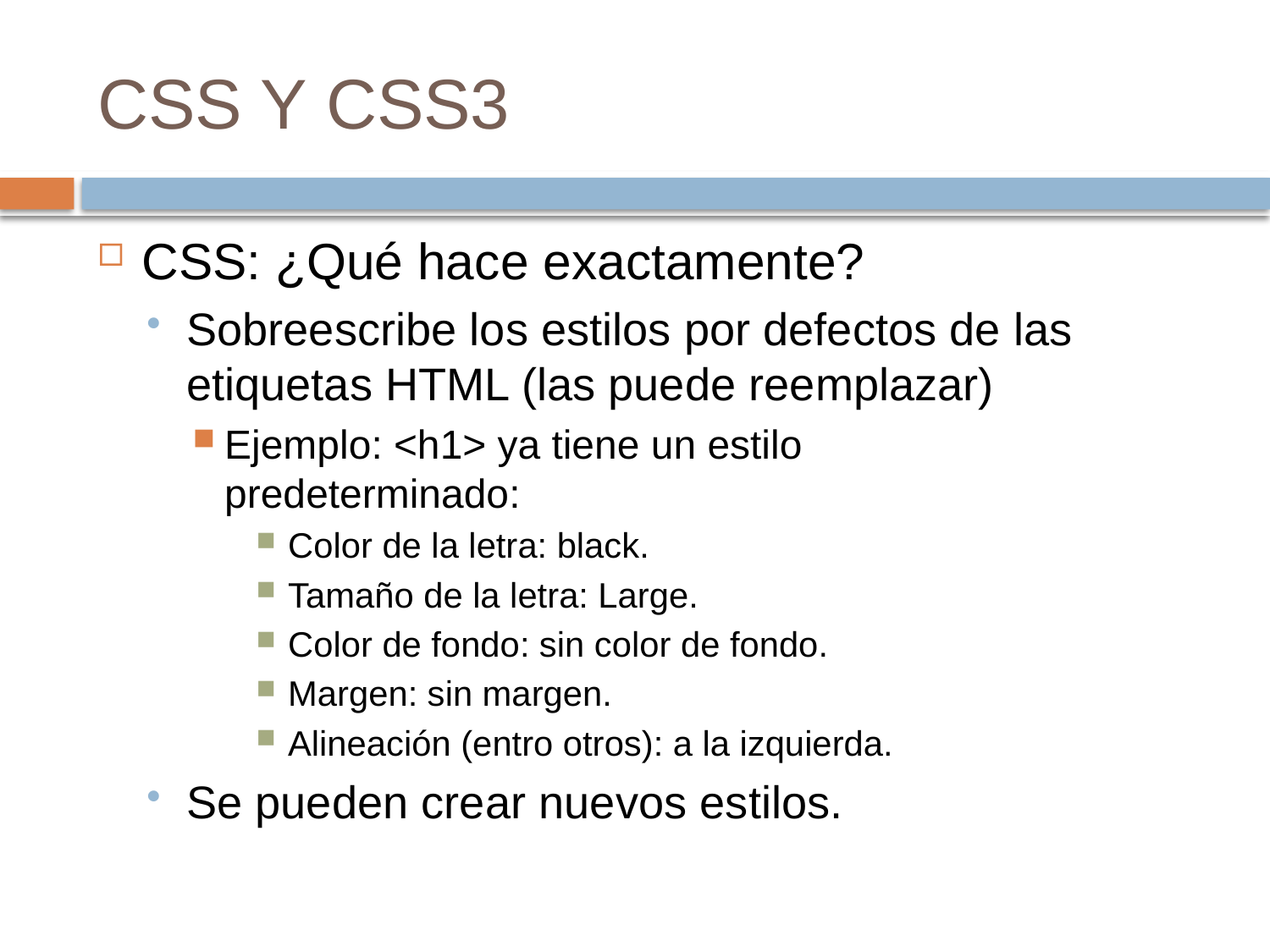

# CSS Y CSS3
CSS: ¿Qué hace exactamente?
Sobreescribe los estilos por defectos de las etiquetas HTML (las puede reemplazar)
Ejemplo: <h1> ya tiene un estilo predeterminado:
Color de la letra: black.
Tamaño de la letra: Large.
Color de fondo: sin color de fondo.
Margen: sin margen.
Alineación (entro otros): a la izquierda.
Se pueden crear nuevos estilos.